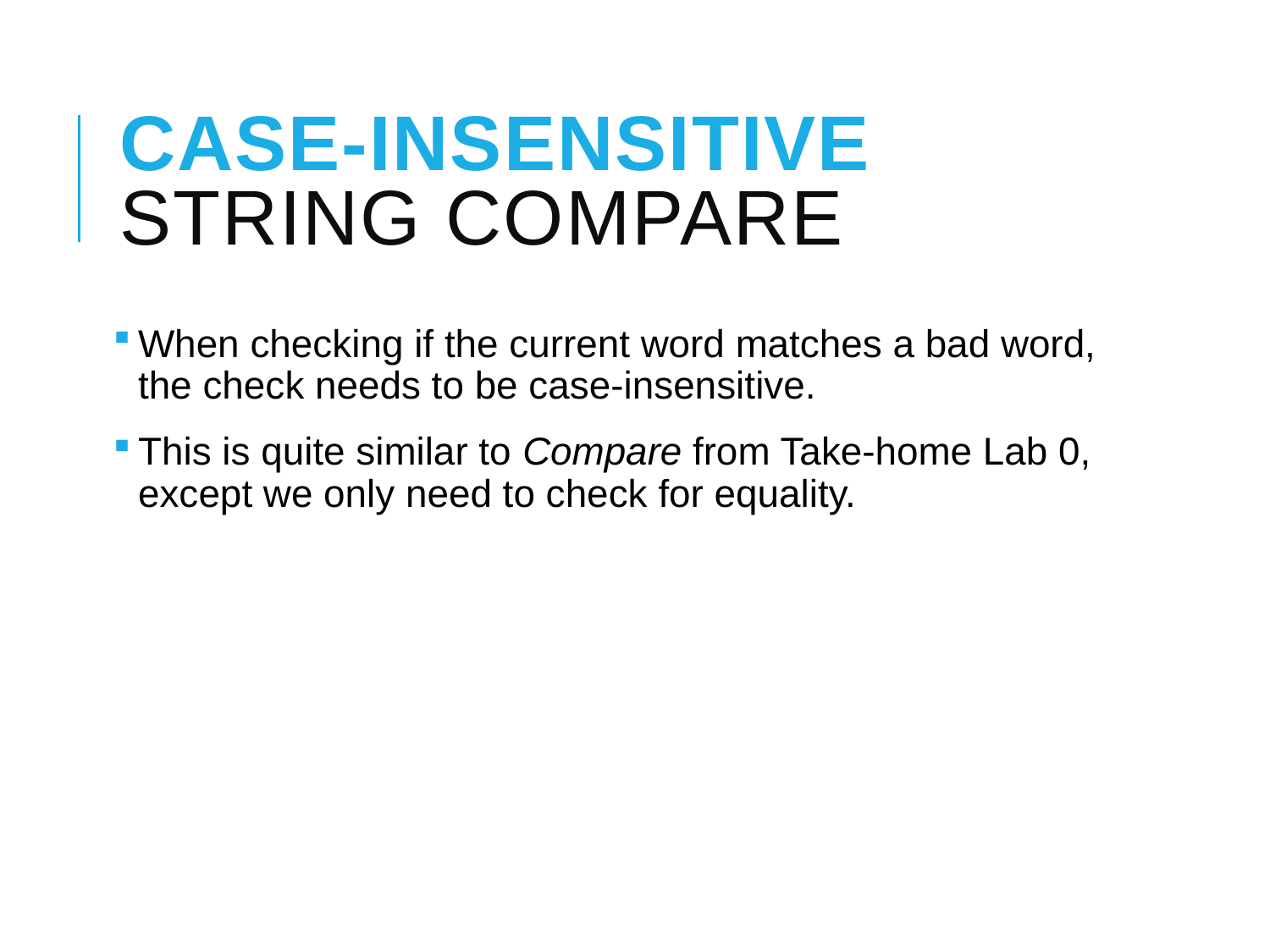

# Case-insensitive String compare
When checking if the current word matches a bad word, the check needs to be case-insensitive.
This is quite similar to Compare from Take-home Lab 0, except we only need to check for equality.